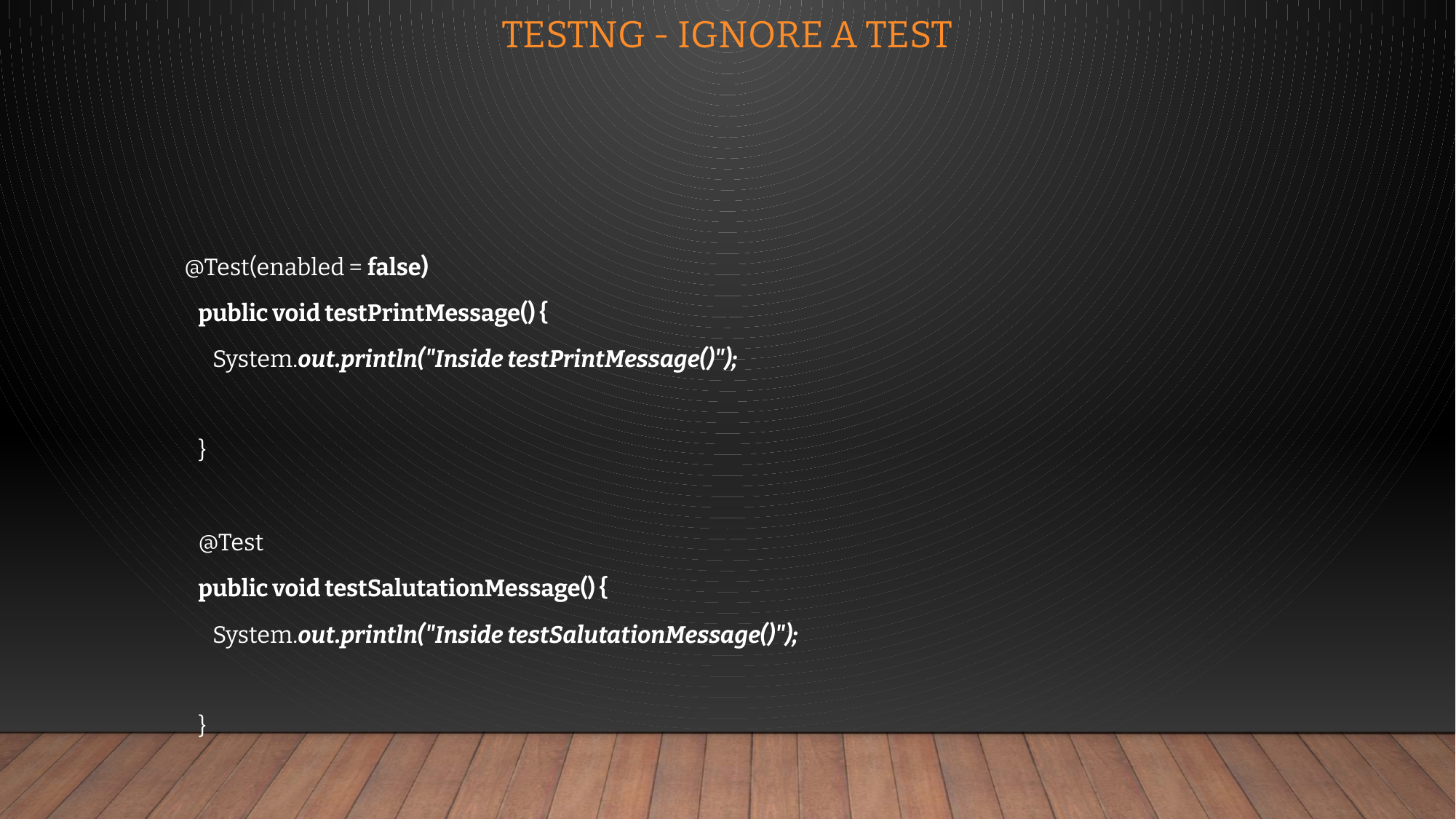

# TestNG - Ignore a Test
@Test(enabled = false)
   public void testPrintMessage() {
      System.out.println("Inside testPrintMessage()");

   }

   @Test
   public void testSalutationMessage() {
      System.out.println("Inside testSalutationMessage()");

   }